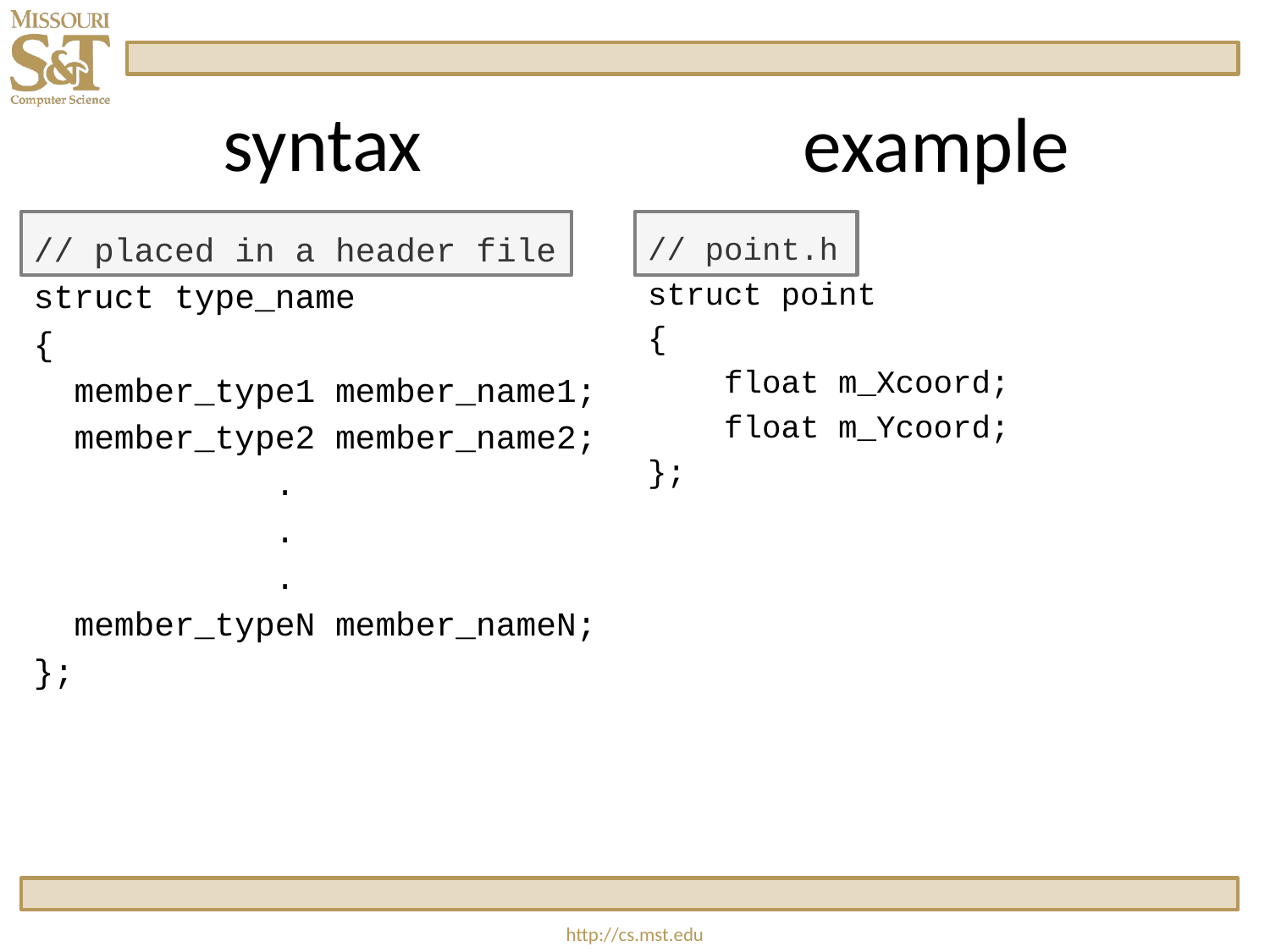

# syntax
example

// placed in a header file
struct type_name
{
  member_type1 member_name1;
  member_type2 member_name2;
            .
            .
            .
  member_typeN member_nameN;
};
// point.h
struct point
{
    float m_Xcoord;
    float m_Ycoord;
};